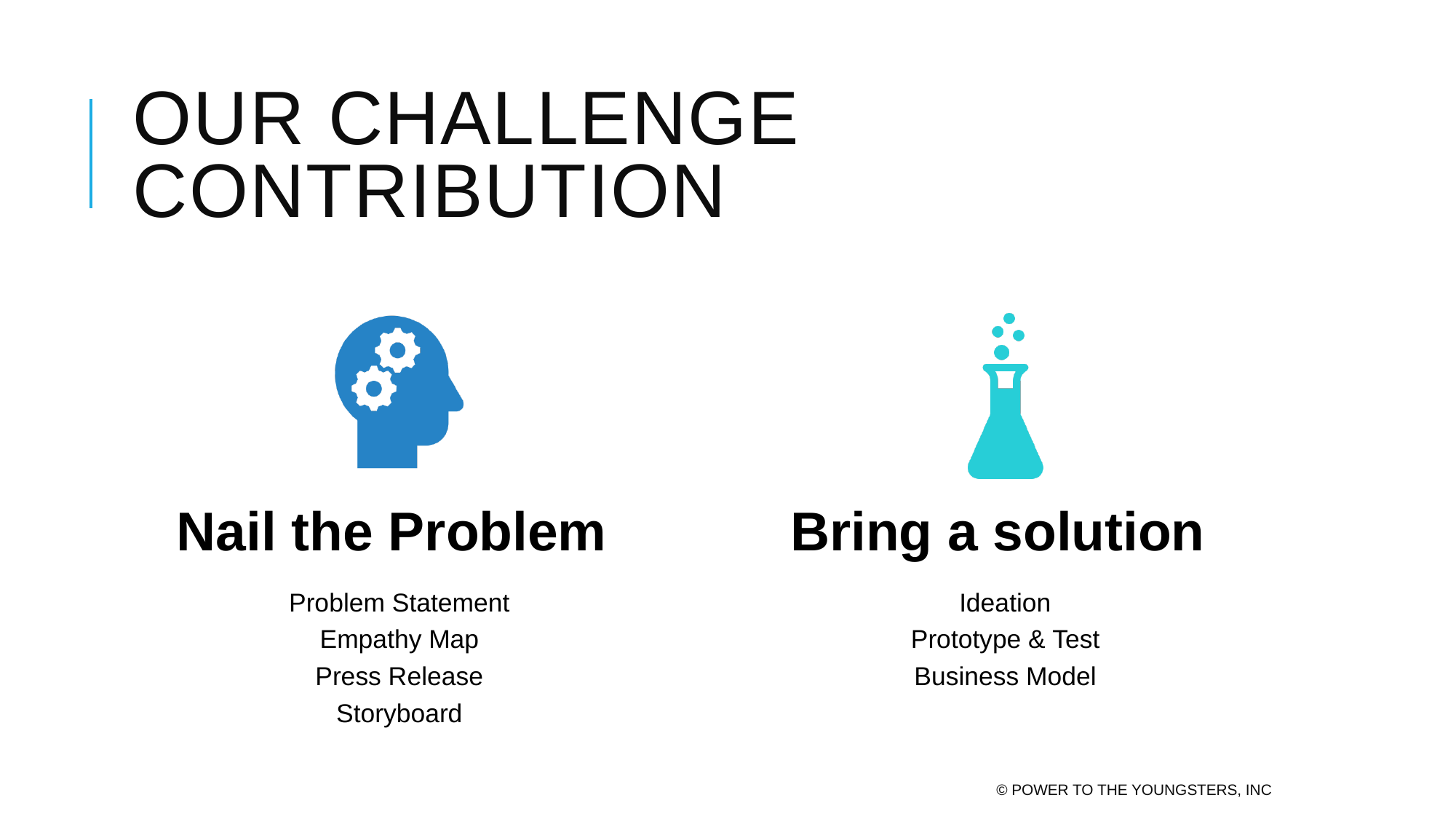

# Our Challenge Contribution
Nail the Problem
Problem Statement
Empathy Map
Press Release
Storyboard
Bring a solution
Ideation
Prototype & Test
Business Model
© Power to the Youngsters, Inc